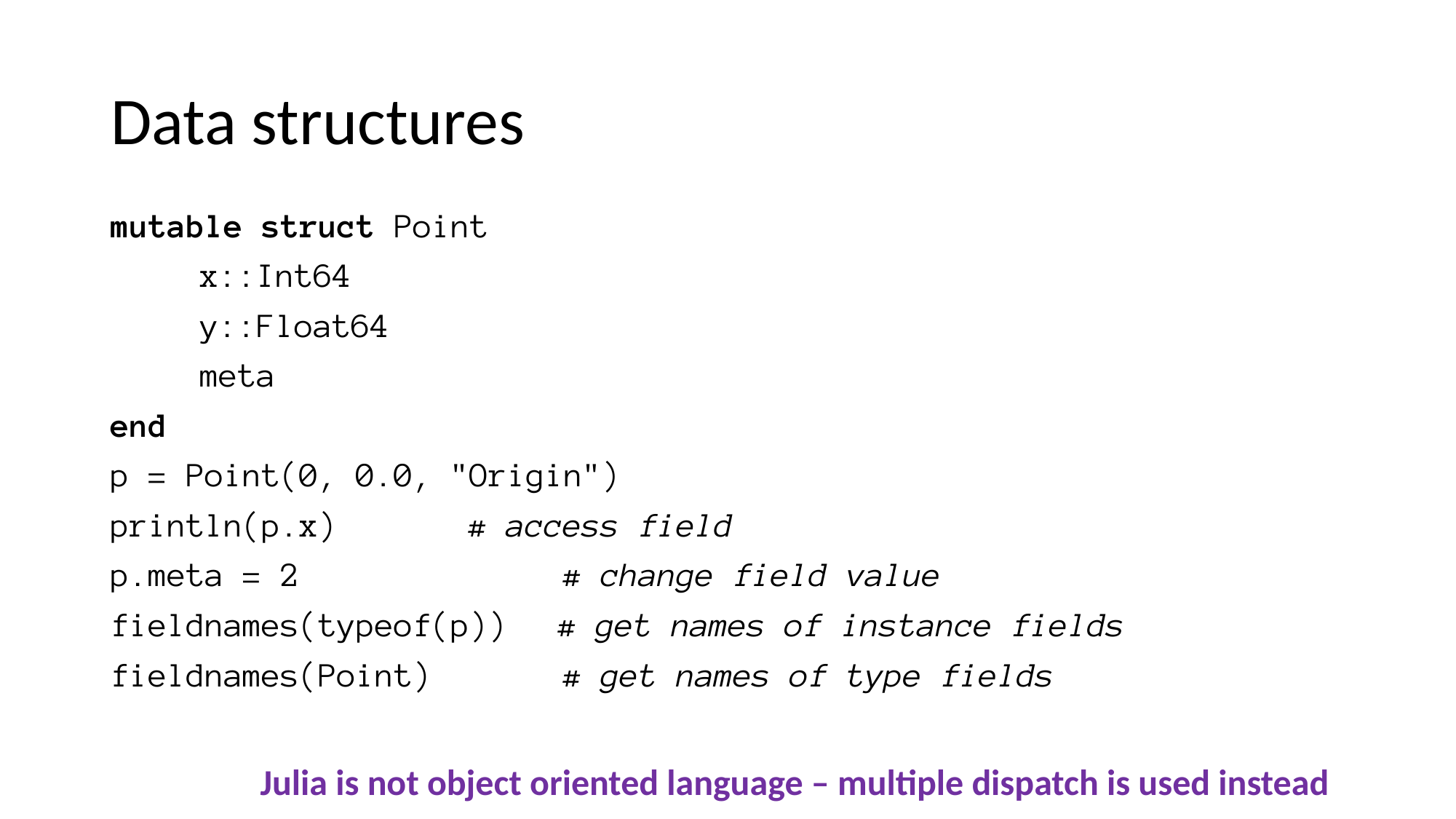

# Data structures
mutable struct Point
	x::Int64
	y::Float64
	meta
end
p = Point(0, 0.0, "Origin")
println(p.x) 			 	# access field
p.meta = 2		 	     # change field value
fieldnames(typeof(p)) 	# get names of instance fields
fieldnames(Point) 	     # get names of type fields
Julia is not object oriented language – multiple dispatch is used instead